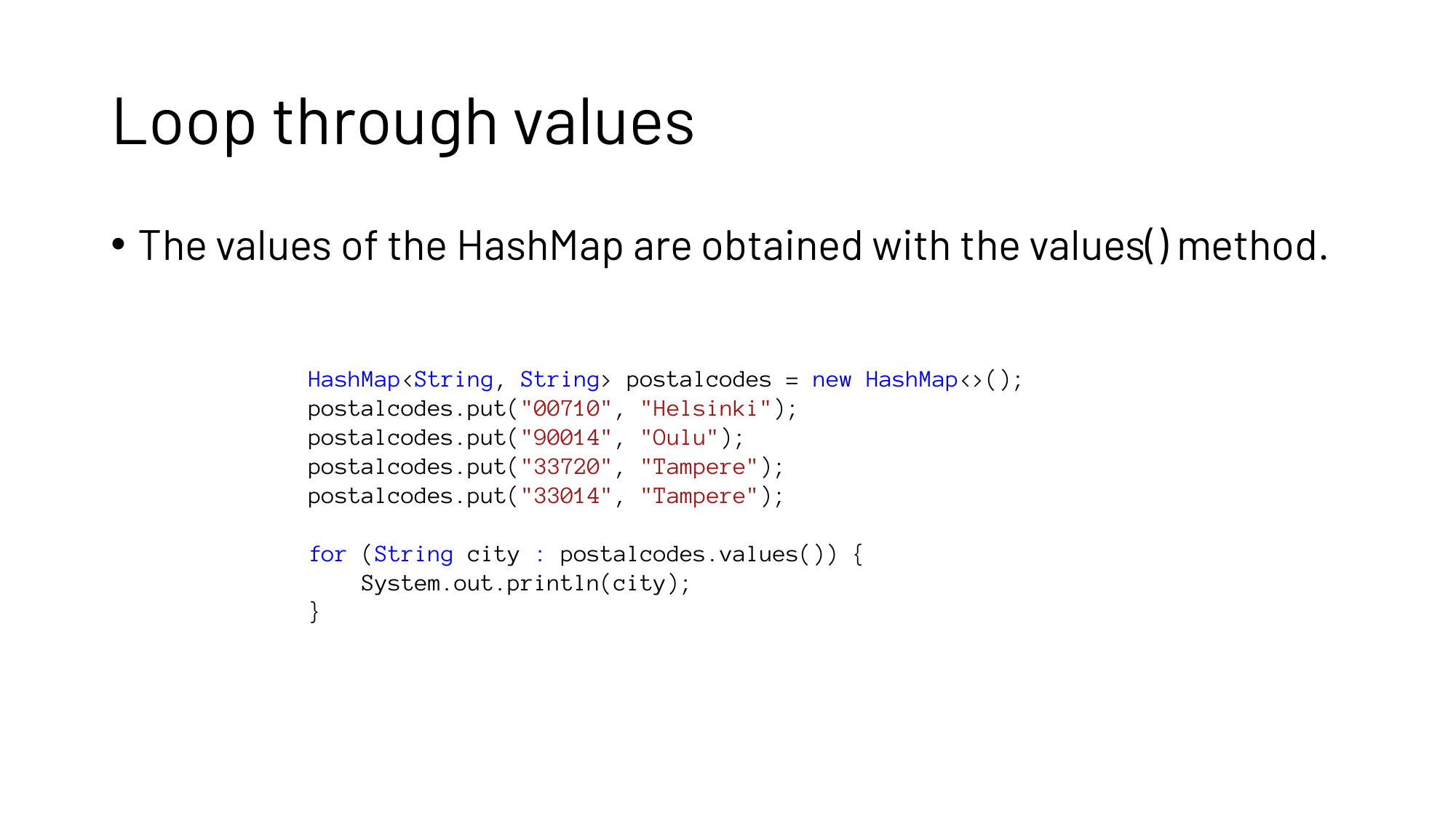

# Loop through values
The values of the HashMap are obtained with the values() method.
        HashMap<String, String> postalcodes = new HashMap<>();
        postalcodes.put("00710", "Helsinki");
        postalcodes.put("90014", "Oulu");
        postalcodes.put("33720", "Tampere");
        postalcodes.put("33014", "Tampere");
        for (String city : postalcodes.values()) {
            System.out.println(city);
        }